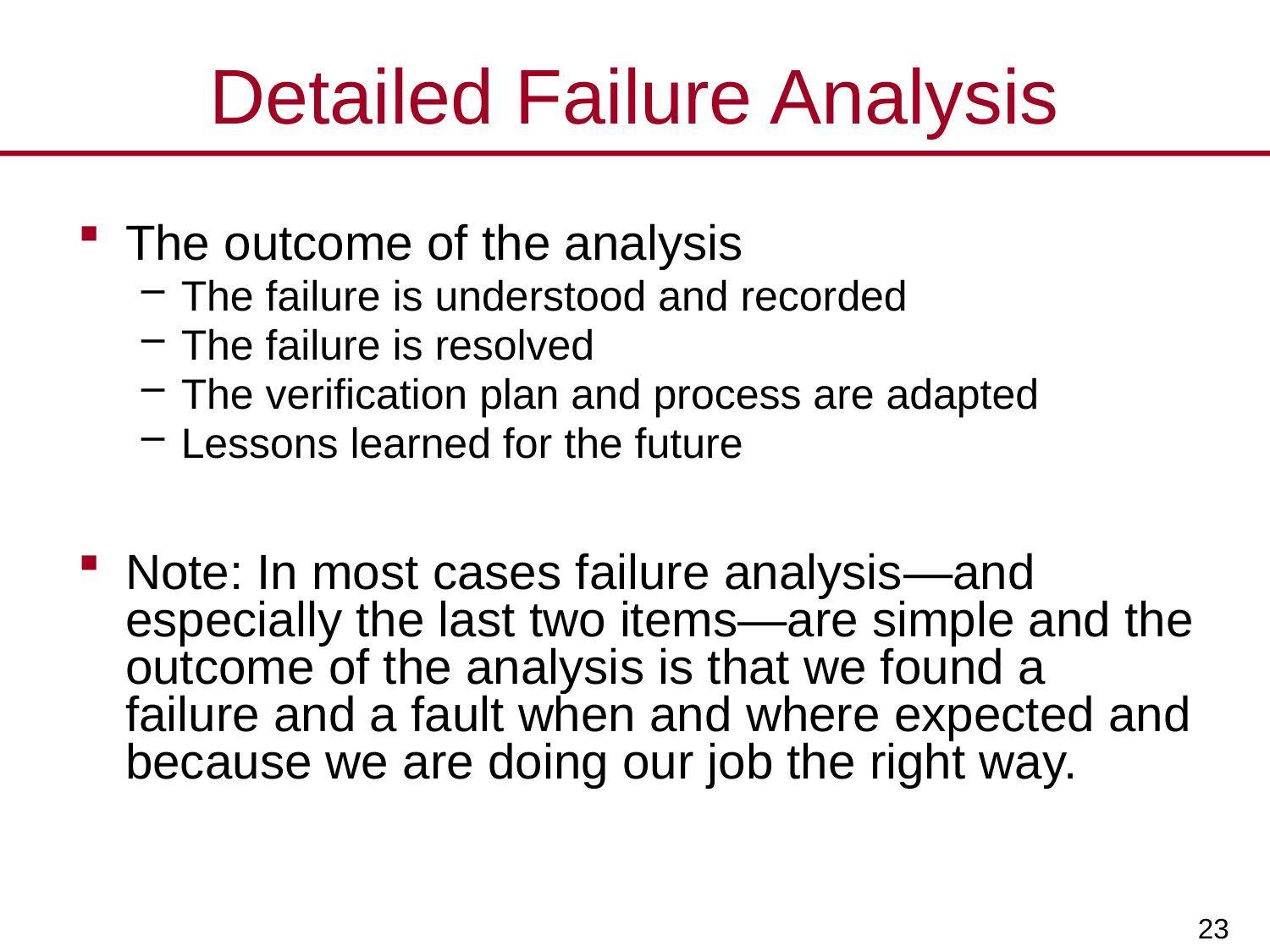

# Detailed Failure Analysis
The outcome of the analysis
The failure is understood and recorded
The failure is resolved
The verification plan and process are adapted
Lessons learned for the future

Note: In most cases failure analysis—and especially the last two items—are simple and the outcome of the analysis is that we found a failure and a fault when and where expected and because we are doing our job the right way.